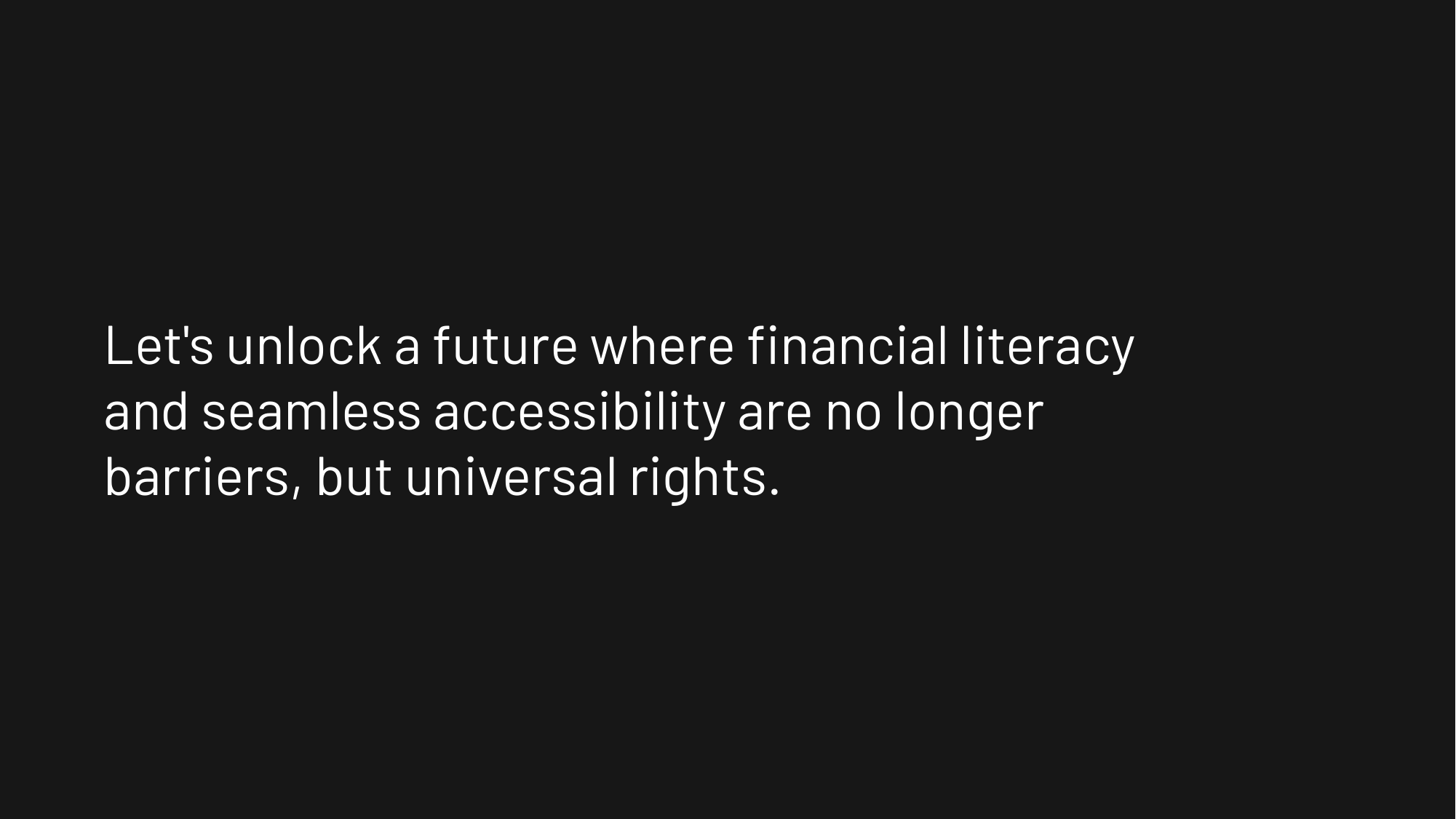

Let's unlock a future where financial literacy and seamless accessibility are no longer barriers, but universal rights.